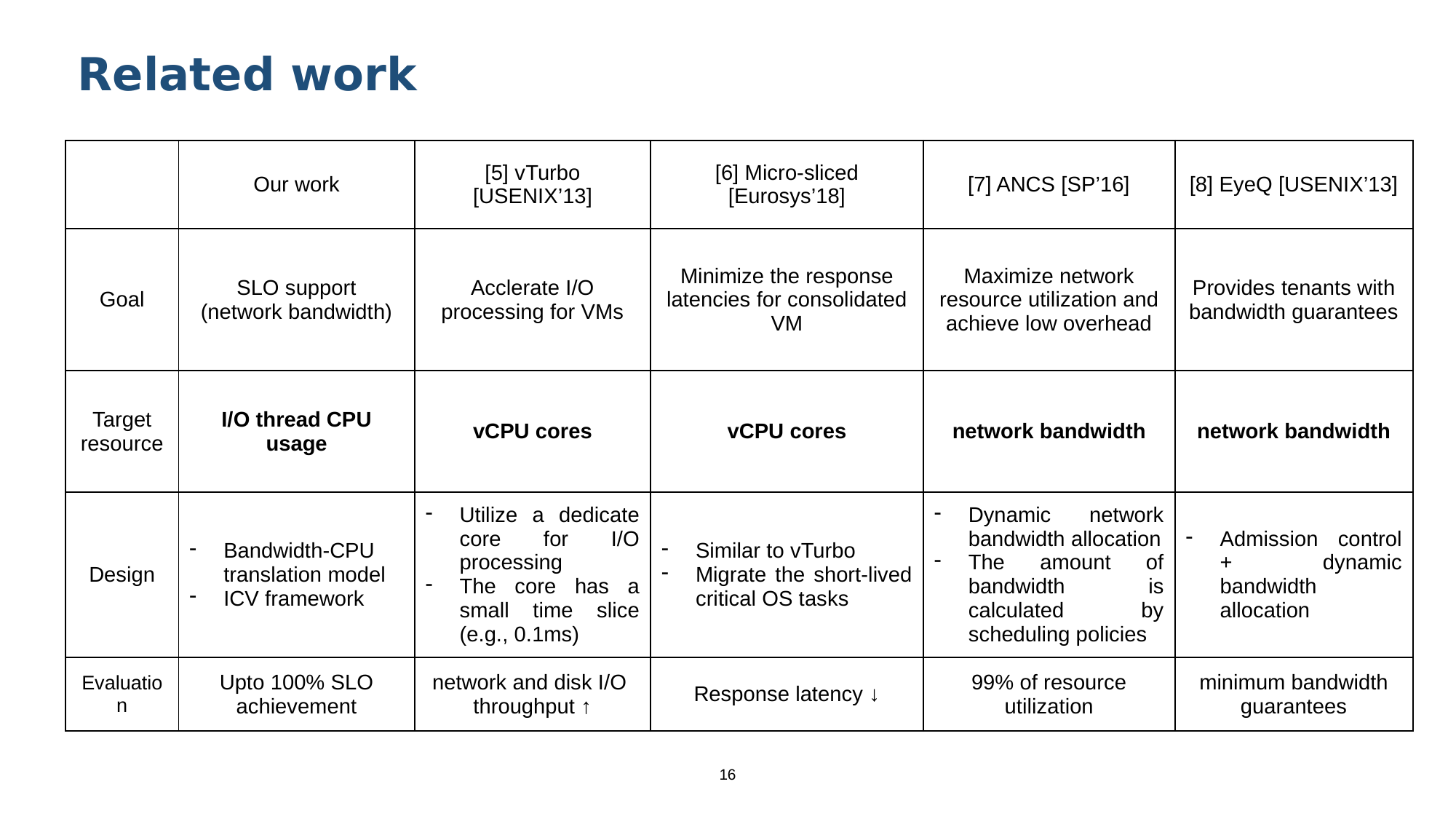

Related work
|  | Our work | [5] vTurbo [USENIX’13] | [6] Micro-sliced [Eurosys’18] | [7] ANCS [SP’16] | [8] EyeQ [USENIX’13] |
| --- | --- | --- | --- | --- | --- |
| Goal | SLO support (network bandwidth) | Acclerate I/O processing for VMs | Minimize the response latencies for consolidated VM | Maximize network resource utilization and achieve low overhead | Provides tenants with bandwidth guarantees |
| Target resource | I/O thread CPU usage | vCPU cores | vCPU cores | network bandwidth | network bandwidth |
| Design | Bandwidth-CPU translation model ICV framework | Utilize a dedicate core for I/O processing The core has a small time slice (e.g., 0.1ms) | Similar to vTurbo Migrate the short-lived critical OS tasks | Dynamic network bandwidth allocation The amount of bandwidth is calculated by scheduling policies | Admission control + dynamic bandwidth allocation |
| Evaluation | Upto 100% SLO achievement | network and disk I/O throughput ↑ | Response latency ↓ | 99% of resource utilization | minimum bandwidth guarantees |
16